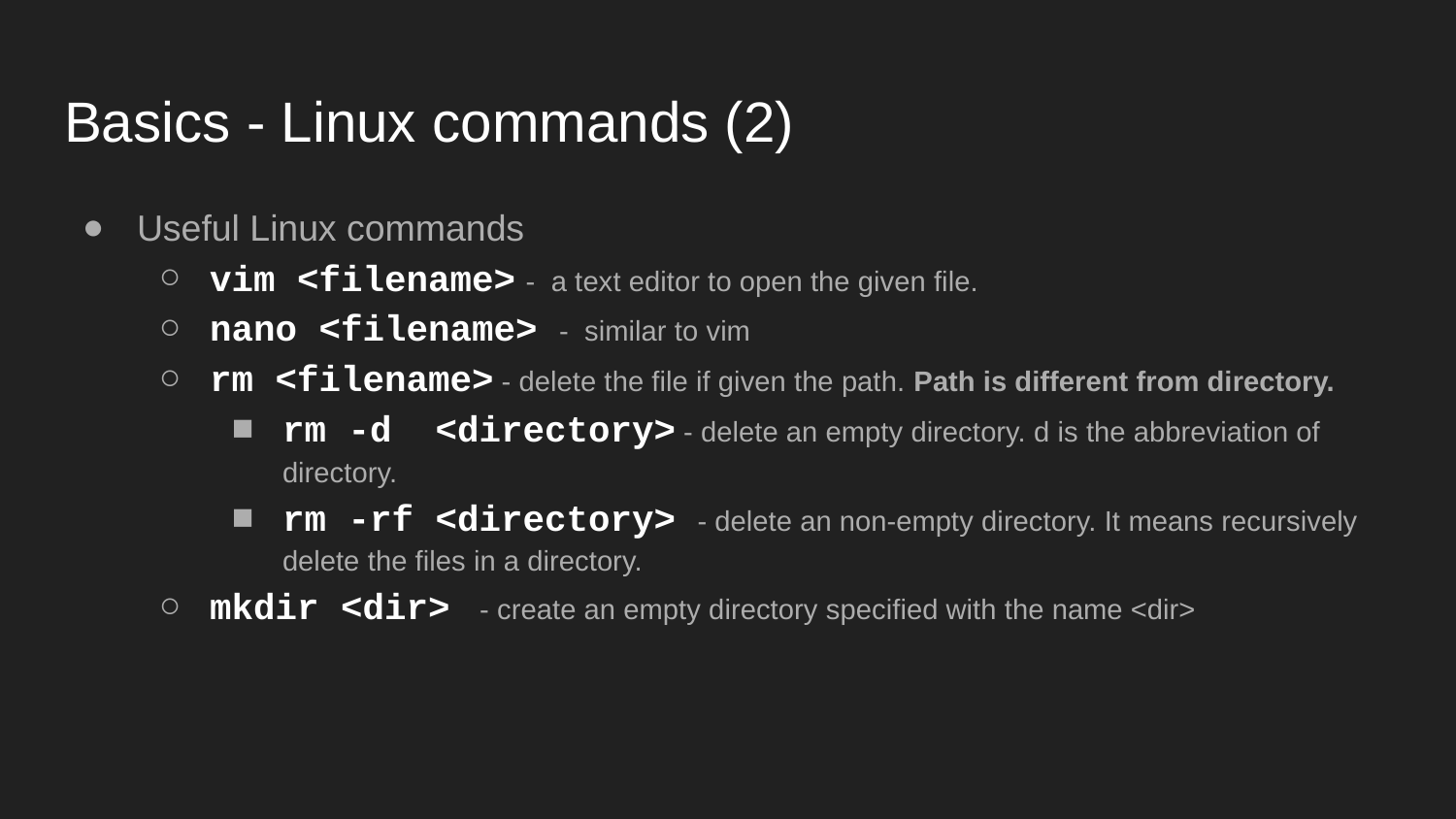

# Basics - Linux commands (2)
Useful Linux commands
vim <filename> -  a text editor to open the given file.
nano <filename> -  similar to vim
rm <filename> - delete the file if given the path. Path is different from directory.
rm -d  <directory> - delete an empty directory. d is the abbreviation of directory.
rm -rf <directory> - delete an non-empty directory. It means recursively delete the files in a directory.
mkdir <dir>  - create an empty directory specified with the name <dir>